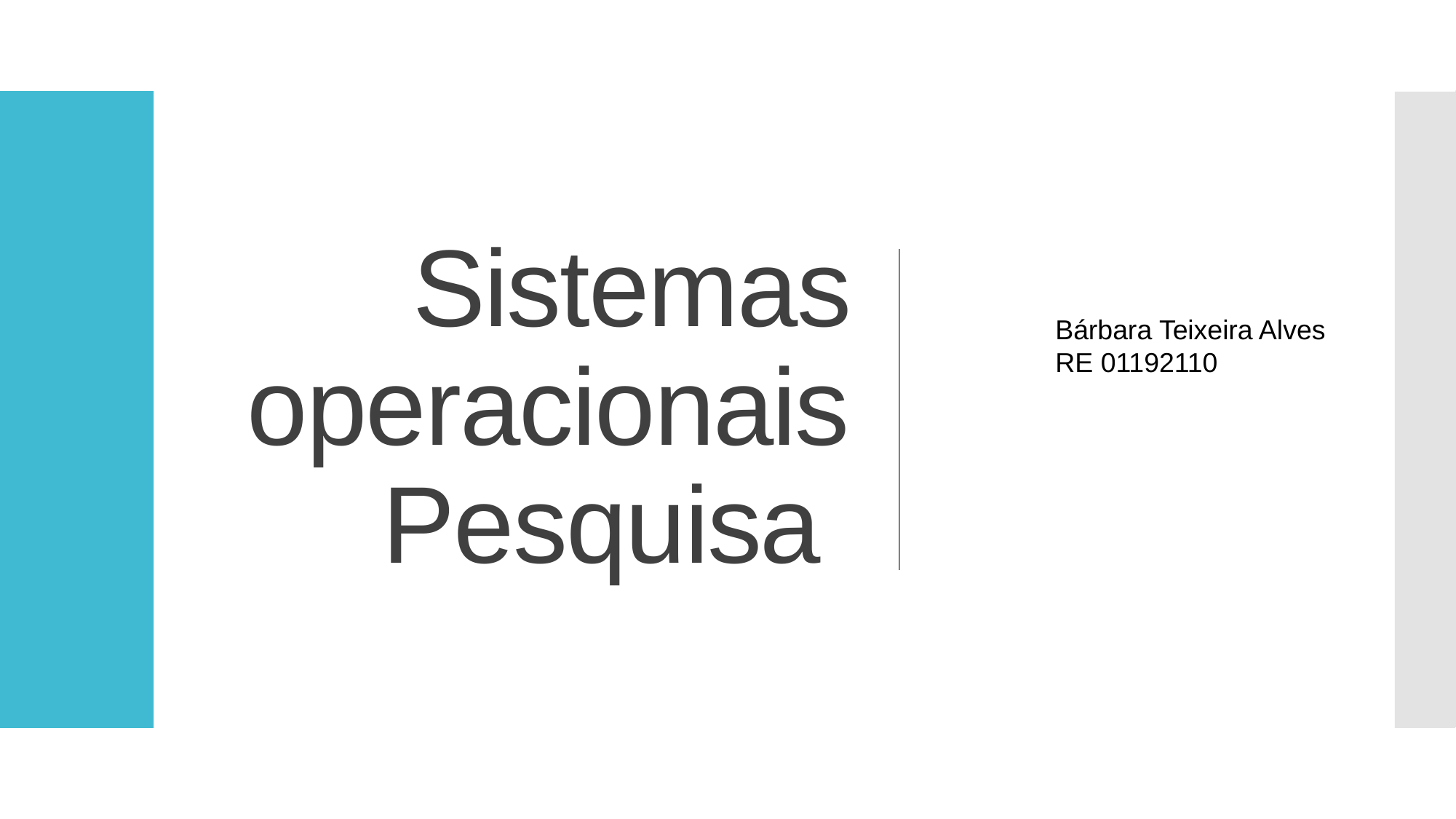

# Sistemas operacionais Pesquisa
Bárbara Teixeira Alves
RE 01192110